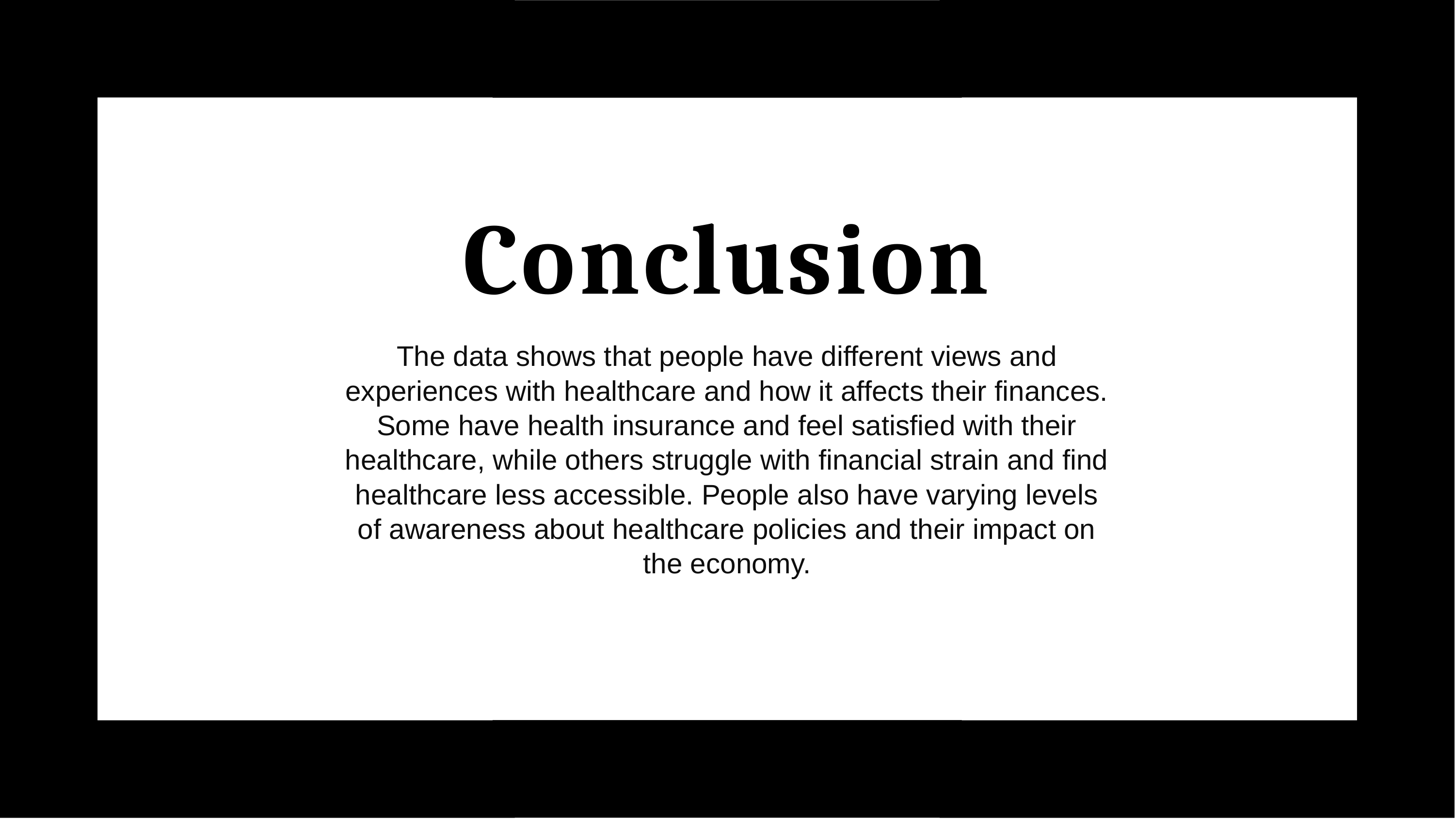

# Conclusion
The data shows that people have different views and experiences with healthcare and how it affects their finances. Some have health insurance and feel satisfied with their healthcare, while others struggle with financial strain and find healthcare less accessible. People also have varying levels of awareness about healthcare policies and their impact on the economy.